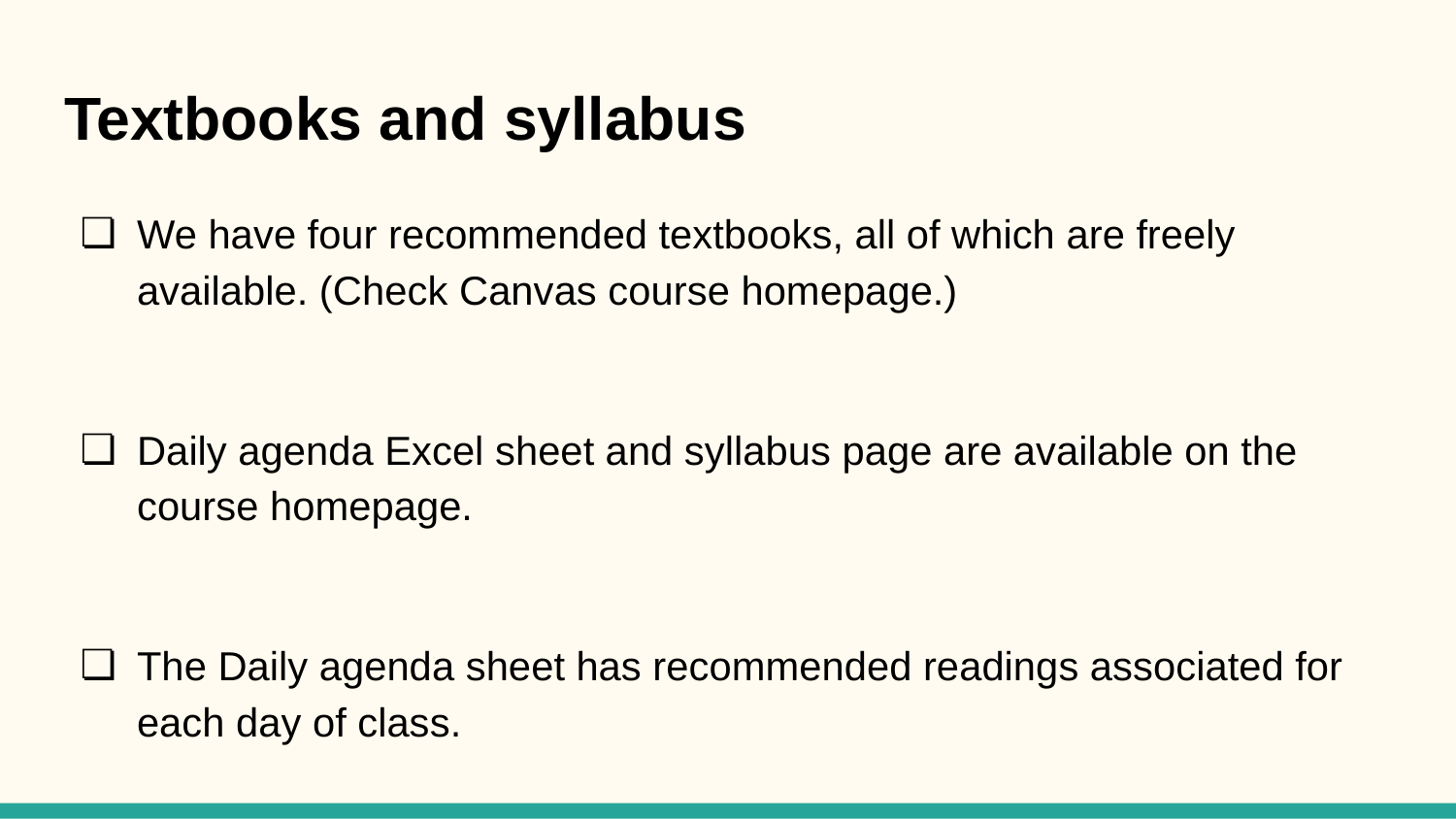

# Textbooks and syllabus
We have four recommended textbooks, all of which are freely available. (Check Canvas course homepage.)

Daily agenda Excel sheet and syllabus page are available on the course homepage.

The Daily agenda sheet has recommended readings associated for each day of class.